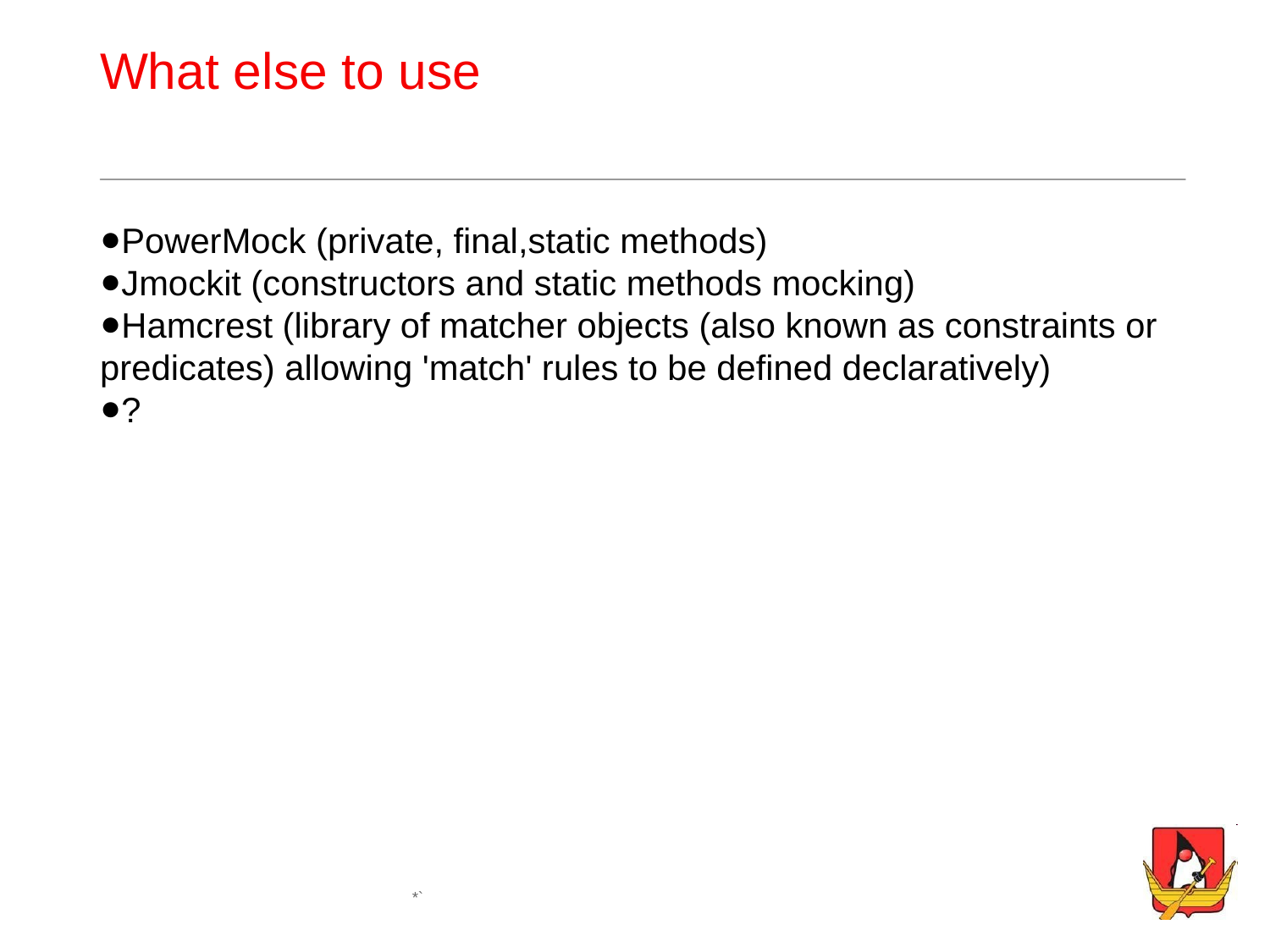

# What else to use
PowerMock (private, final,static methods)
Jmockit (constructors and static methods mocking)
Hamcrest (library of matcher objects (also known as constraints or predicates) allowing 'match' rules to be defined declaratively)
?

*`